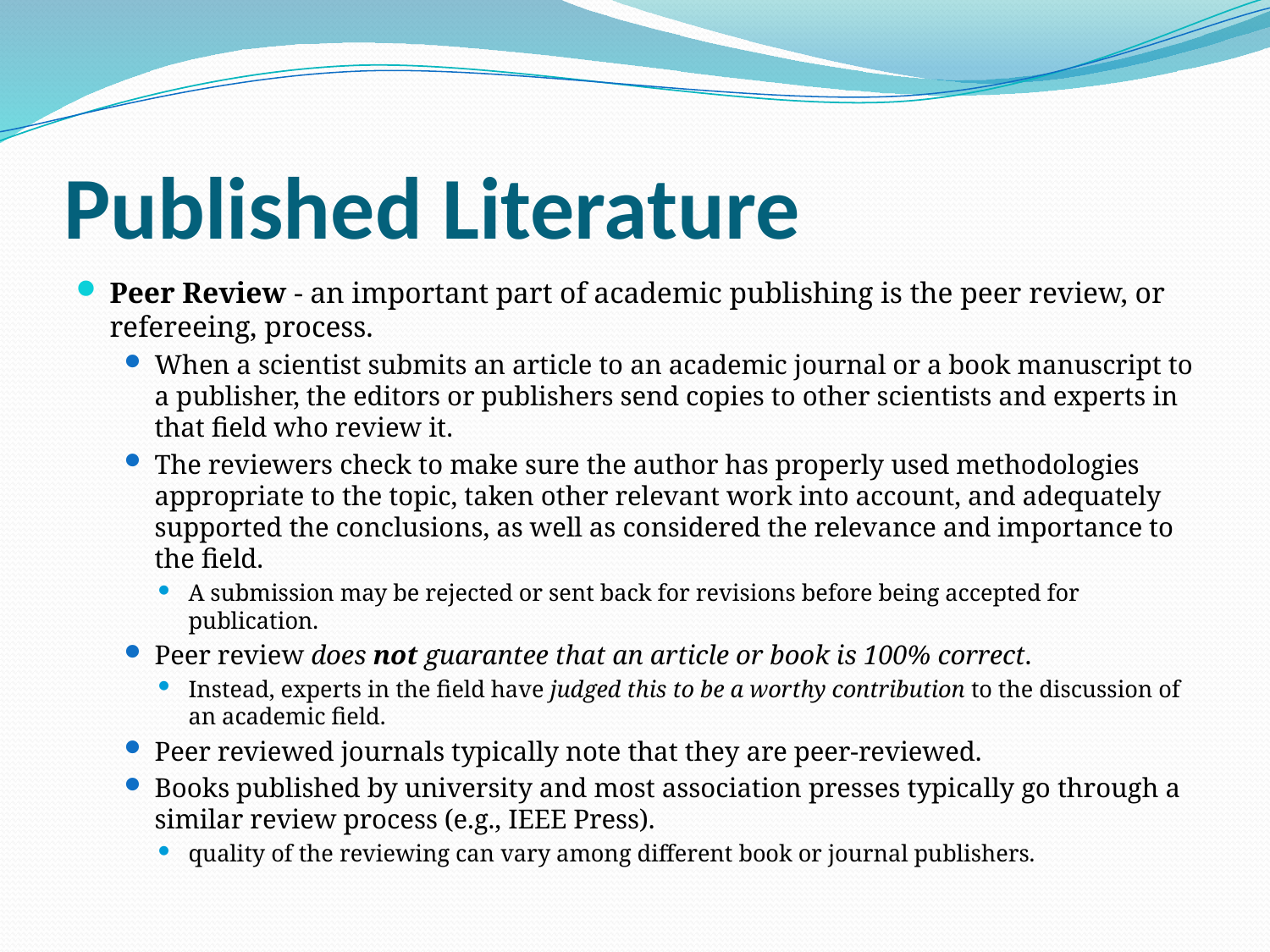

# Published Literature
Peer Review - an important part of academic publishing is the peer review, or refereeing, process.
When a scientist submits an article to an academic journal or a book manuscript to a publisher, the editors or publishers send copies to other scientists and experts in that field who review it.
The reviewers check to make sure the author has properly used methodologies appropriate to the topic, taken other relevant work into account, and adequately supported the conclusions, as well as considered the relevance and importance to the field.
A submission may be rejected or sent back for revisions before being accepted for publication.
Peer review does not guarantee that an article or book is 100% correct.
Instead, experts in the field have judged this to be a worthy contribution to the discussion of an academic field.
Peer reviewed journals typically note that they are peer-reviewed.
Books published by university and most association presses typically go through a similar review process (e.g., IEEE Press).
quality of the reviewing can vary among different book or journal publishers.